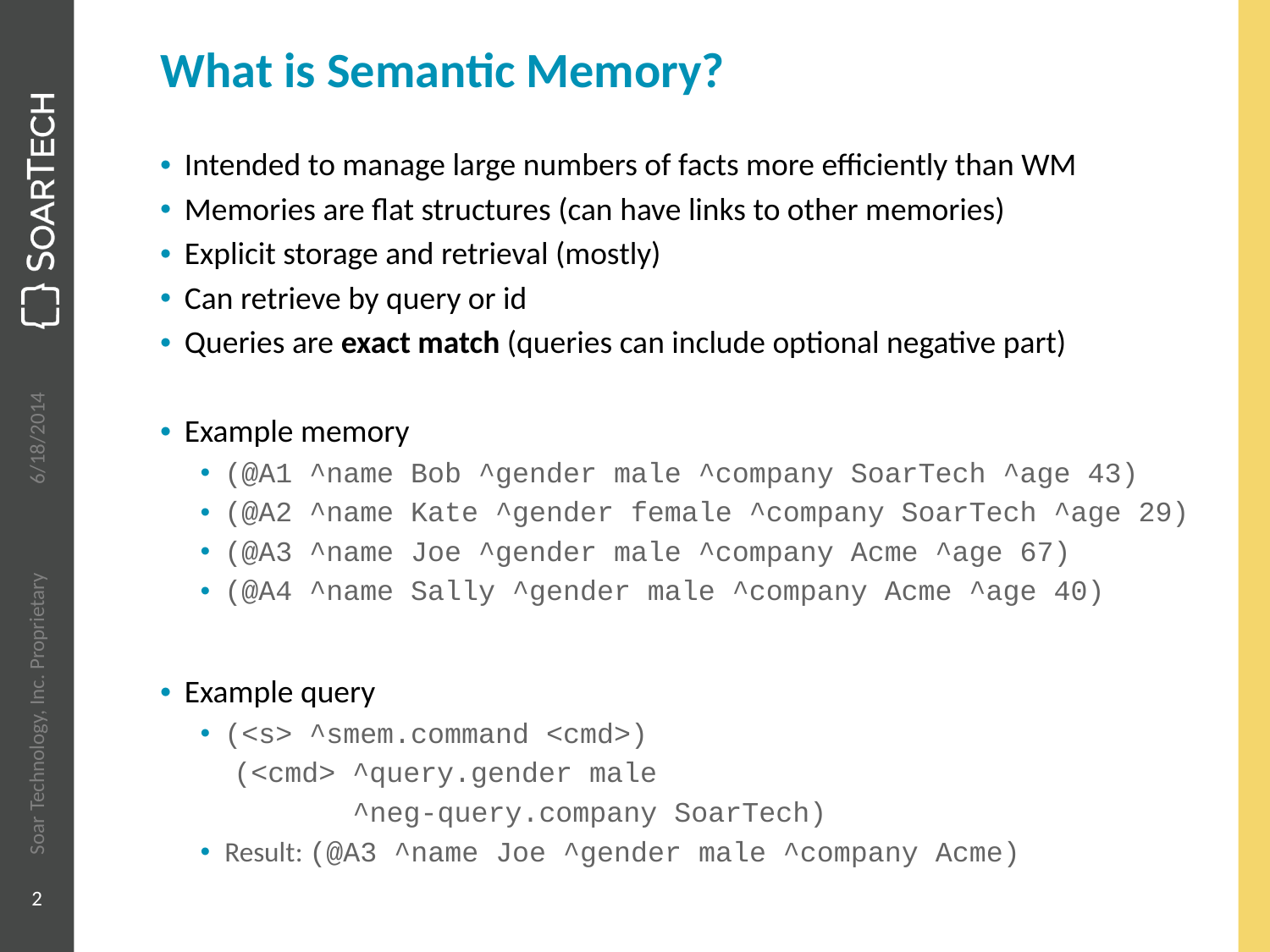

# What is Semantic Memory?
Intended to manage large numbers of facts more efficiently than WM
Memories are flat structures (can have links to other memories)
Explicit storage and retrieval (mostly)
Can retrieve by query or id
Queries are exact match (queries can include optional negative part)

Example memory
(@A1 ^name Bob ^gender male ^company SoarTech ^age 43)
(@A2 ^name Kate ^gender female ^company SoarTech ^age 29)
(@A3 ^name Joe ^gender male ^company Acme ^age 67)
(@A4 ^name Sally ^gender male ^company Acme ^age 40)

Example query
(<s> ^smem.command <cmd>)
  (<cmd> ^query.gender male
         ^neg-query.company SoarTech)
Result: (@A3 ^name Joe ^gender male ^company Acme)

6/18/2014
Soar Technology, Inc. Proprietary
2